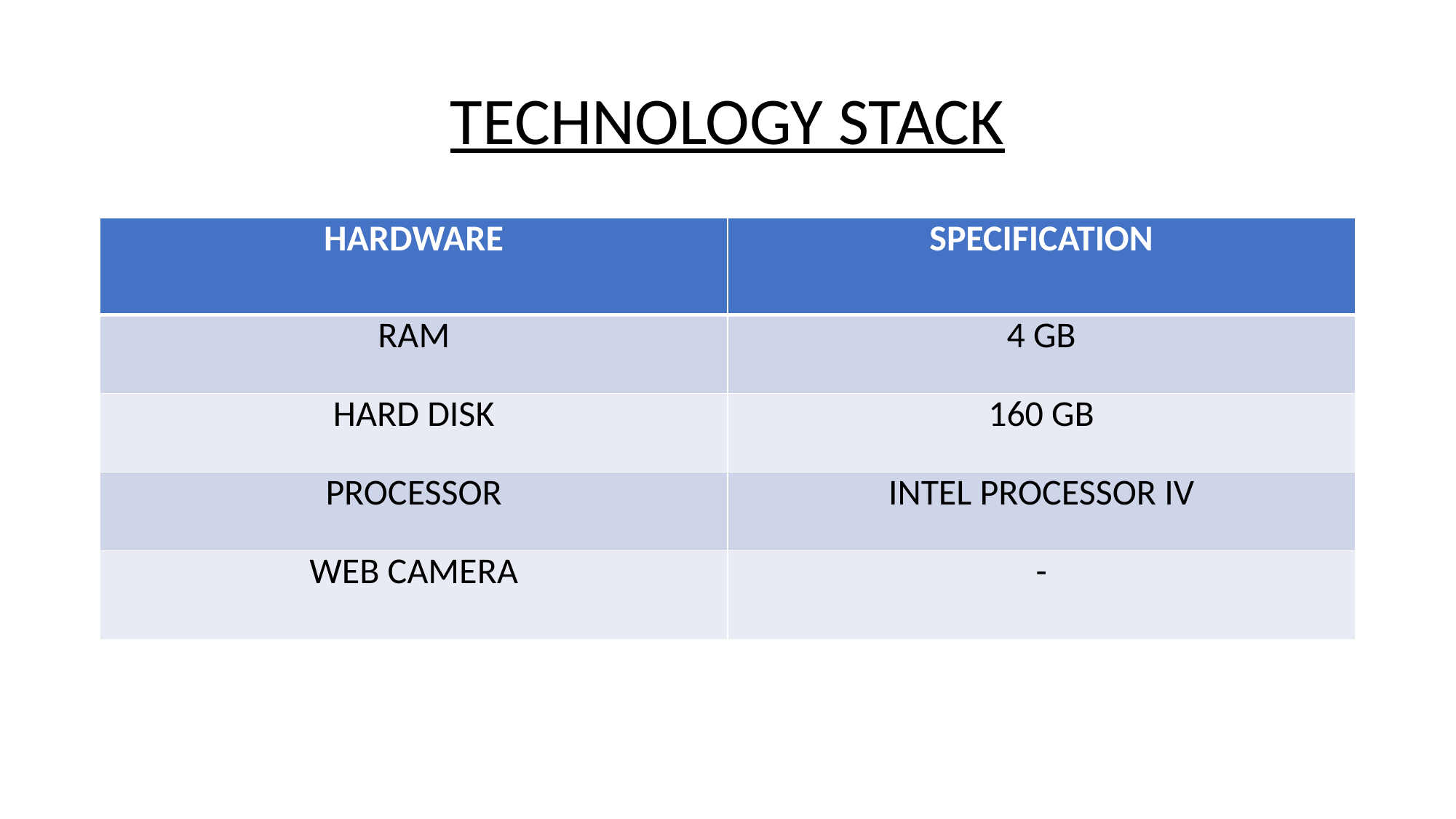

# TECHNOLOGY STACK
| HARDWARE | SPECIFICATION |
| --- | --- |
| RAM | 4 GB |
| HARD DISK | 160 GB |
| PROCESSOR | INTEL PROCESSOR IV |
| WEB CAMERA | - |